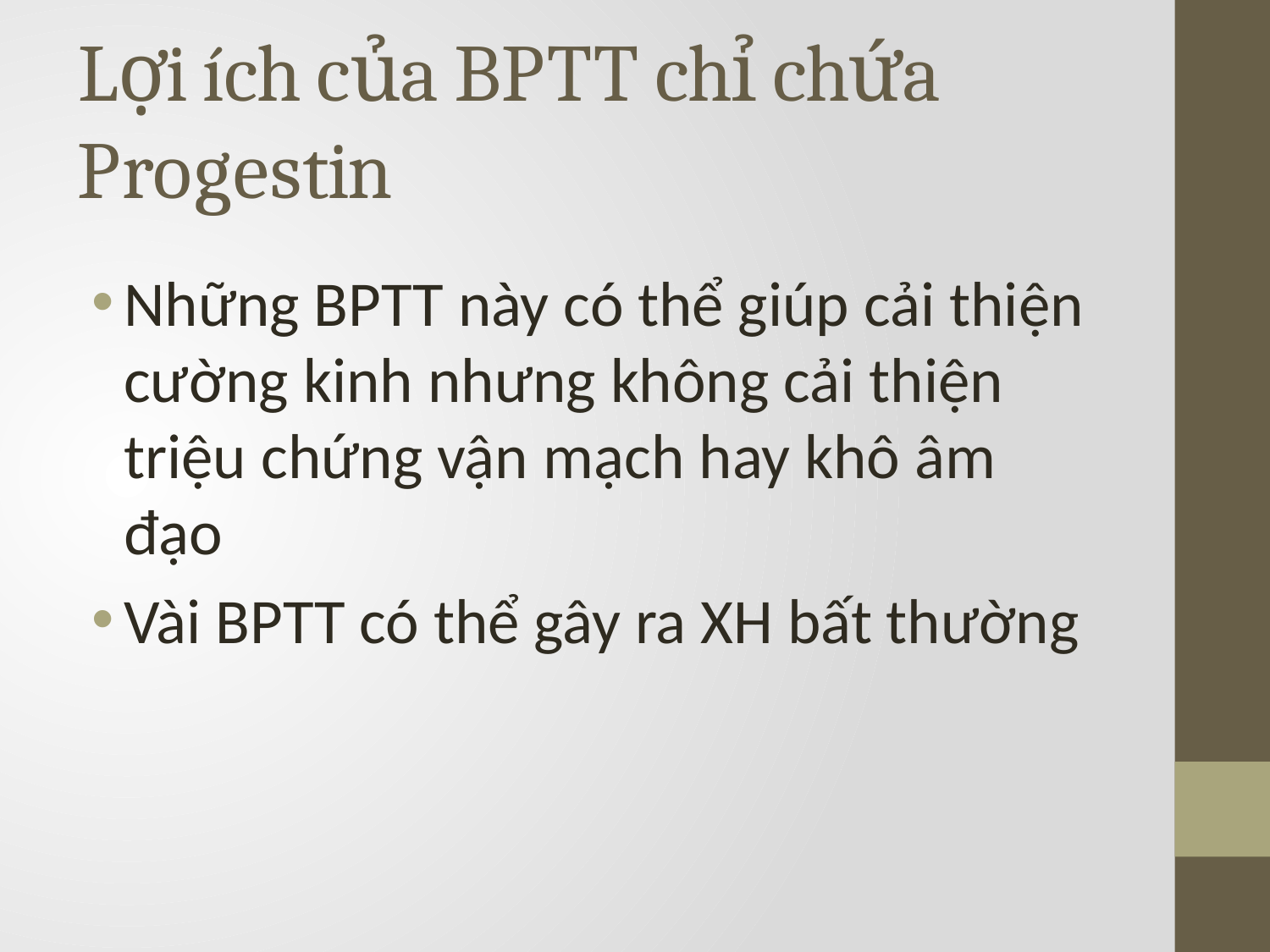

# Lợi ích của BPTT chỉ chứa Progestin
Những BPTT này có thể giúp cải thiện cường kinh nhưng không cải thiện triệu chứng vận mạch hay khô âm đạo
Vài BPTT có thể gây ra XH bất thường